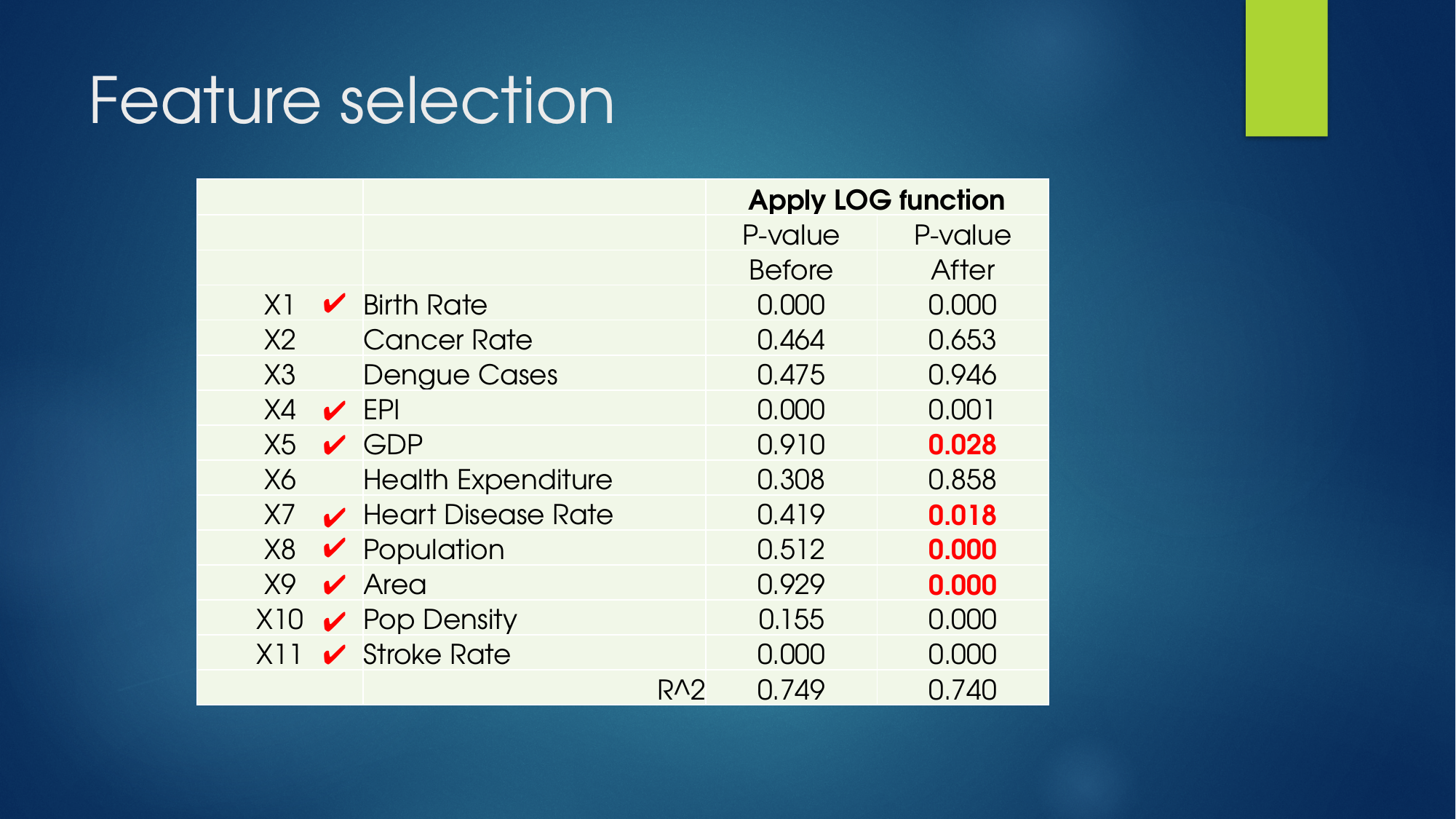

# Feature selection
|  |  | Apply LOG function |  |
| --- | --- | --- | --- |
|  |  | P-value | P-value |
|  |  | Before | After |
| X1 | Birth Rate | 0.000 | 0.000 |
| X2 | Cancer Rate | 0.464 | 0.653 |
| X3 | Dengue Cases | 0.475 | 0.946 |
| X4 | EPI | 0.000 | 0.001 |
| X5 | GDP | 0.910 | 0.028 |
| X6 | Health Expenditure | 0.308 | 0.858 |
| X7 | Heart Disease Rate | 0.419 | 0.018 |
| X8 | Population | 0.512 | 0.000 |
| X9 | Area | 0.929 | 0.000 |
| X10 | Pop Density | 0.155 | 0.000 |
| X11 | Stroke Rate | 0.000 | 0.000 |
|  | R^2 | 0.749 | 0.740 |
✔
✔
✔
✔
✔
✔
✔
✔